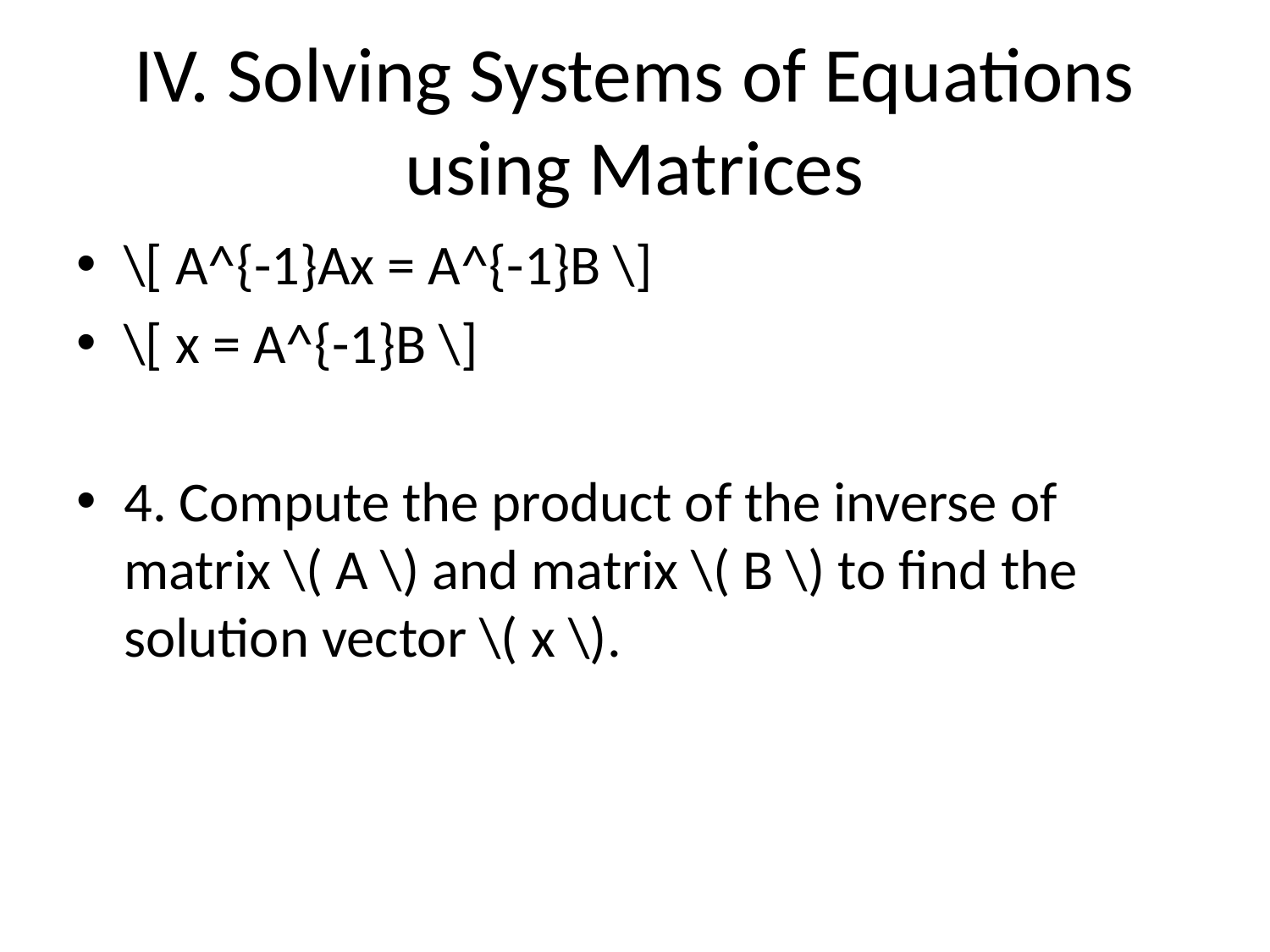

# IV. Solving Systems of Equations using Matrices
\[ A^{-1}Ax = A^{-1}B \]
\[ x = A^{-1}B \]

4. Compute the product of the inverse of matrix \( A \) and matrix \( B \) to find the solution vector \( x \).